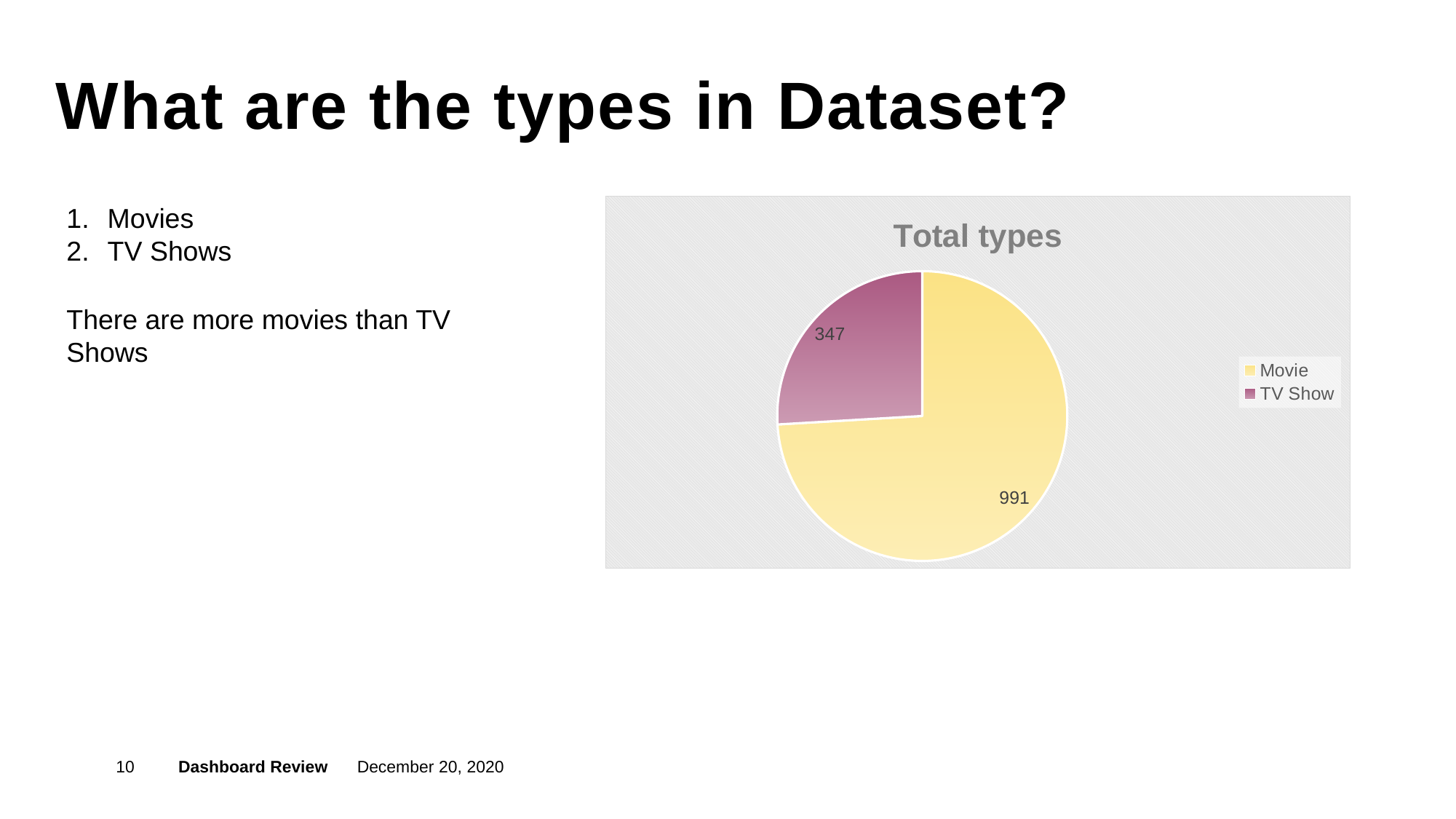

# What are the types in Dataset?
Movies
TV Shows

### Chart: Total types

| Category | Total |
|---|---|
| Movie | 991.0 |
| TV Show | 347.0 |
There are more movies than TV Shows
10
Dashboard Review
December 20, 2020